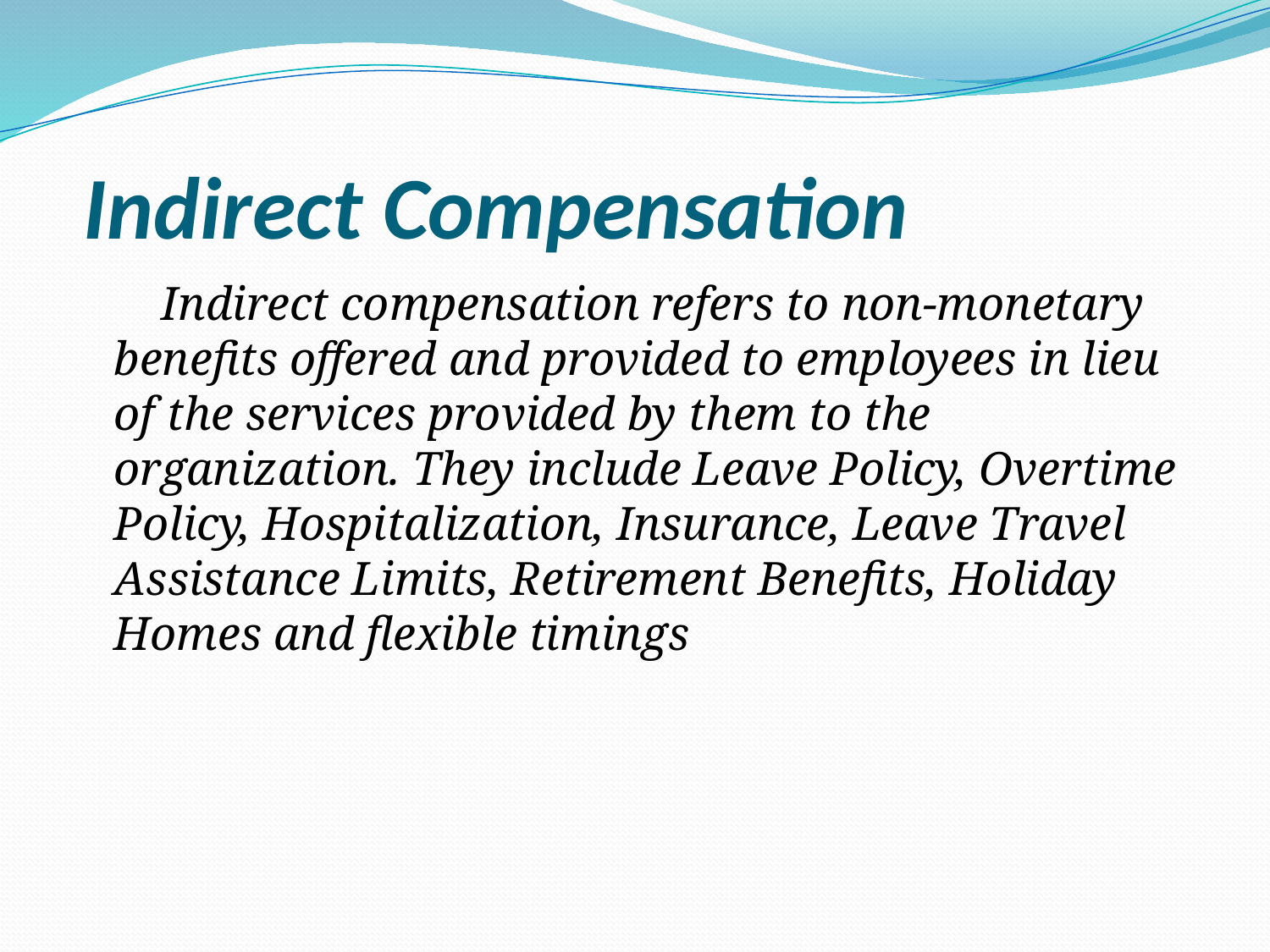

# Indirect Compensation: Indirect Compensation
	    Indirect compensation refers to non-monetary benefits offered and provided to employees in lieu of the services provided by them to the organization. They include Leave Policy, Overtime Policy, Hospitalization, Insurance, Leave Travel Assistance Limits, Retirement Benefits, Holiday Homes and flexible timings